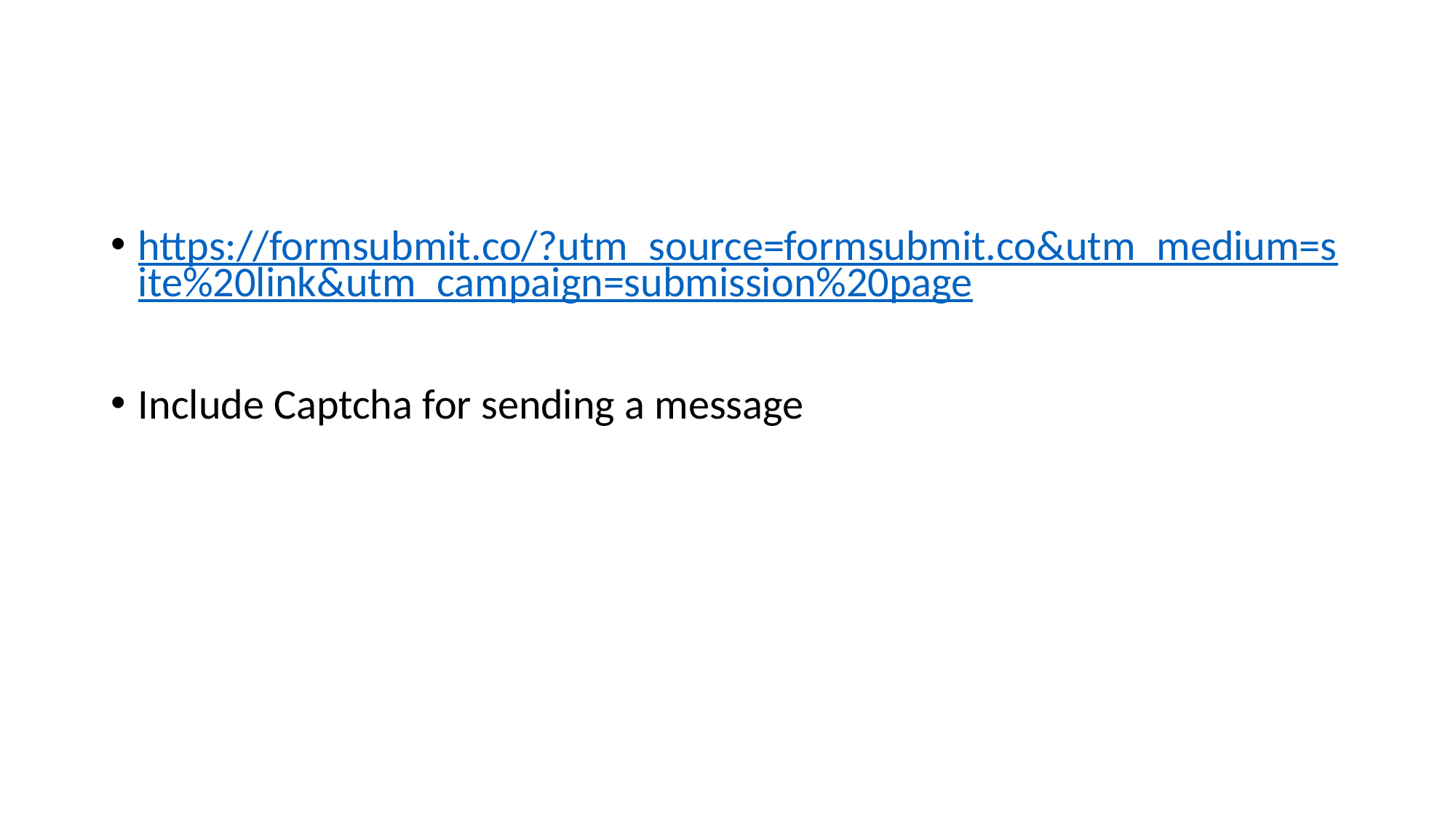

#
https://formsubmit.co/?utm_source=formsubmit.co&utm_medium=site%20link&utm_campaign=submission%20page

Include Captcha for sending a message